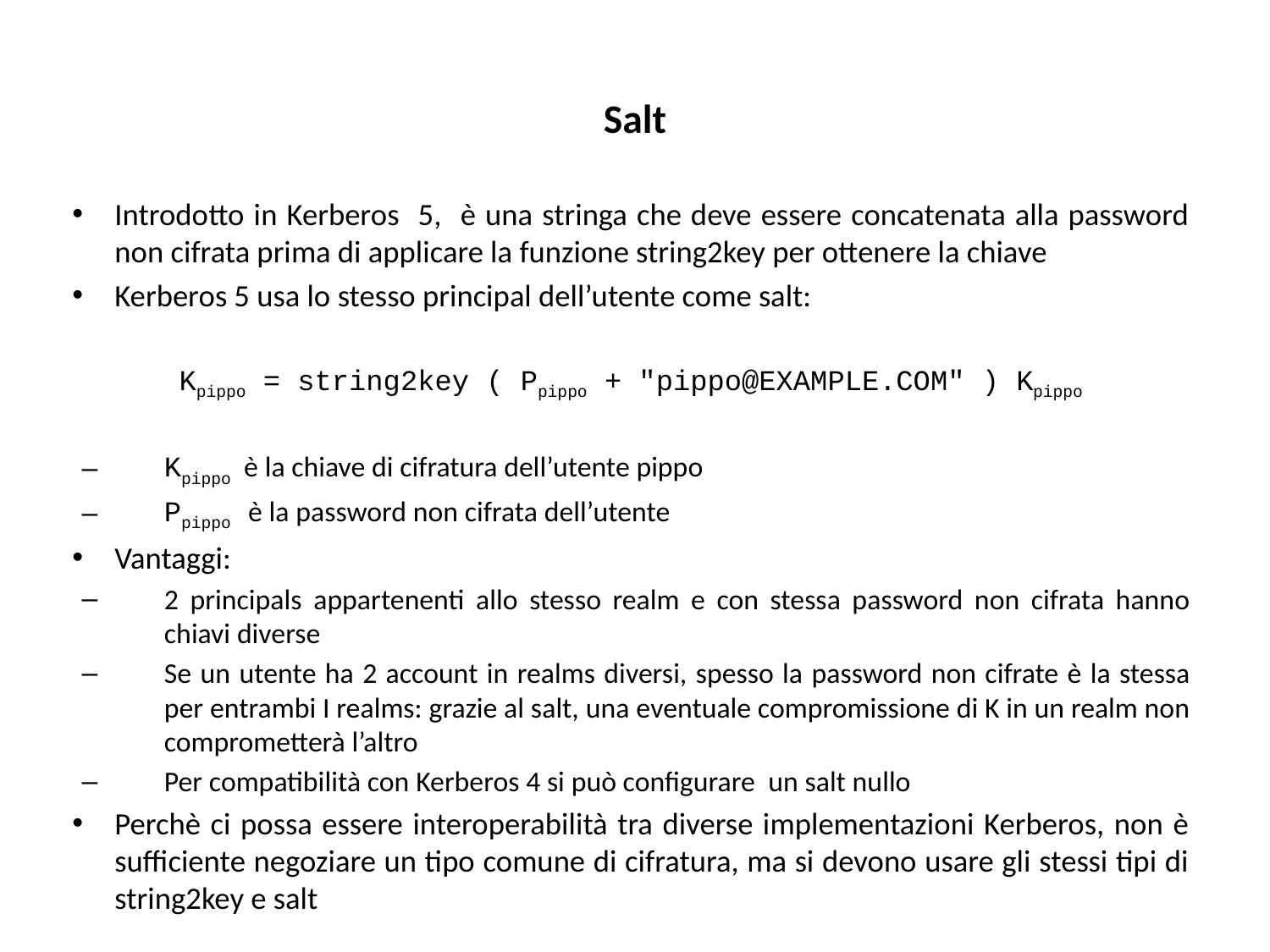

# Salt
Introdotto in Kerberos  5,  è una stringa che deve essere concatenata alla password non cifrata prima di applicare la funzione string2key per ottenere la chiave
Kerberos 5 usa lo stesso principal dell’utente come salt:

Kpippo = string2key ( Ppippo + "pippo@EXAMPLE.COM" ) Kpippo

Kpippo  è la chiave di cifratura dell’utente pippo
Ppippo è la password non cifrata dell’utente
Vantaggi:
2 principals appartenenti allo stesso realm e con stessa password non cifrata hanno chiavi diverse
Se un utente ha 2 account in realms diversi, spesso la password non cifrate è la stessa per entrambi I realms: grazie al salt, una eventuale compromissione di K in un realm non comprometterà l’altro
Per compatibilità con Kerberos 4 si può configurare  un salt nullo
Perchè ci possa essere interoperabilità tra diverse implementazioni Kerberos, non è sufficiente negoziare un tipo comune di cifratura, ma si devono usare gli stessi tipi di string2key e salt